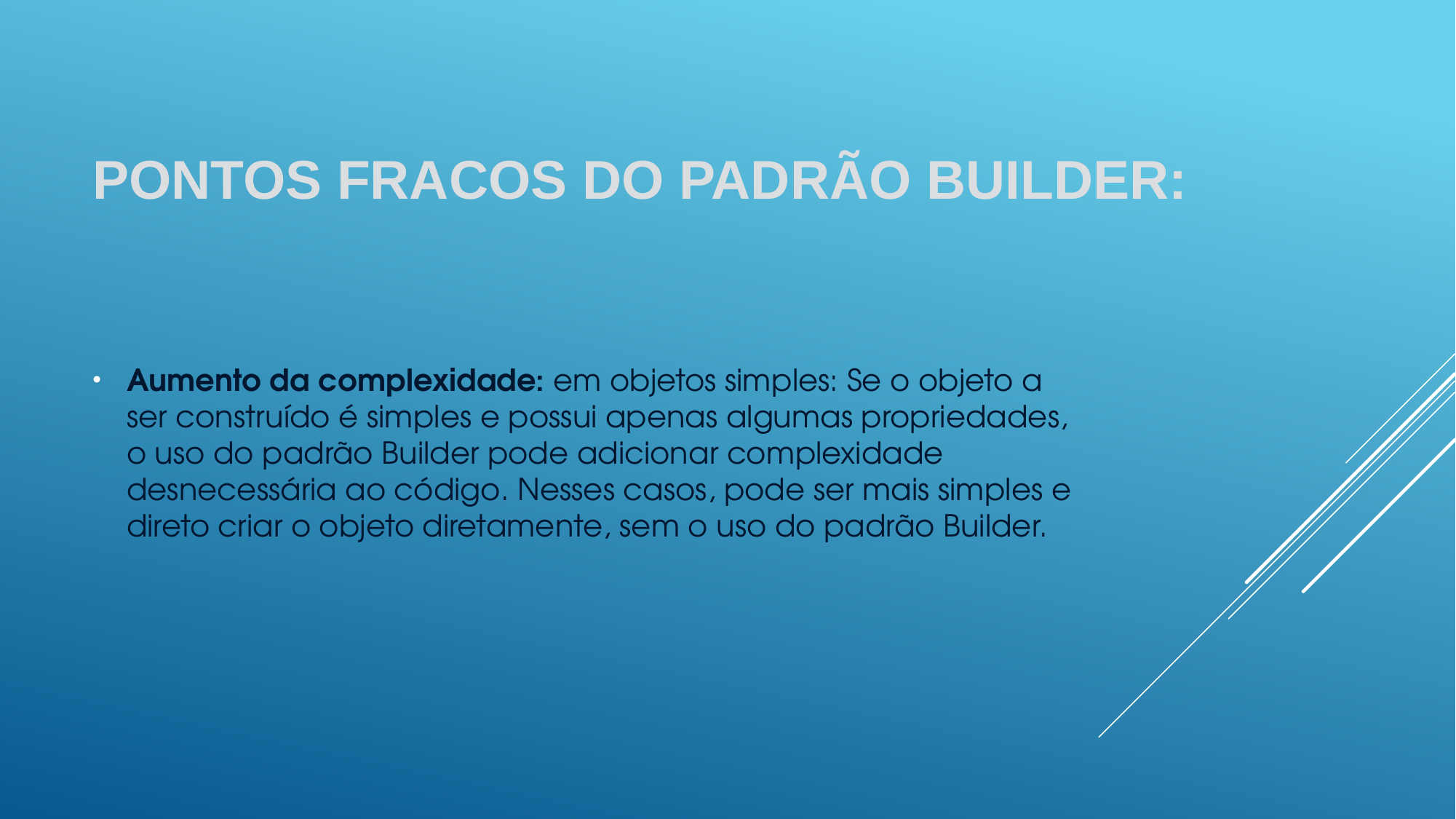

# Pontos fracos do padrão Builder:

Aumento da complexidade: em objetos simples: Se o objeto a ser construído é simples e possui apenas algumas propriedades, o uso do padrão Builder pode adicionar complexidade desnecessária ao código. Nesses casos, pode ser mais simples e direto criar o objeto diretamente, sem o uso do padrão Builder.